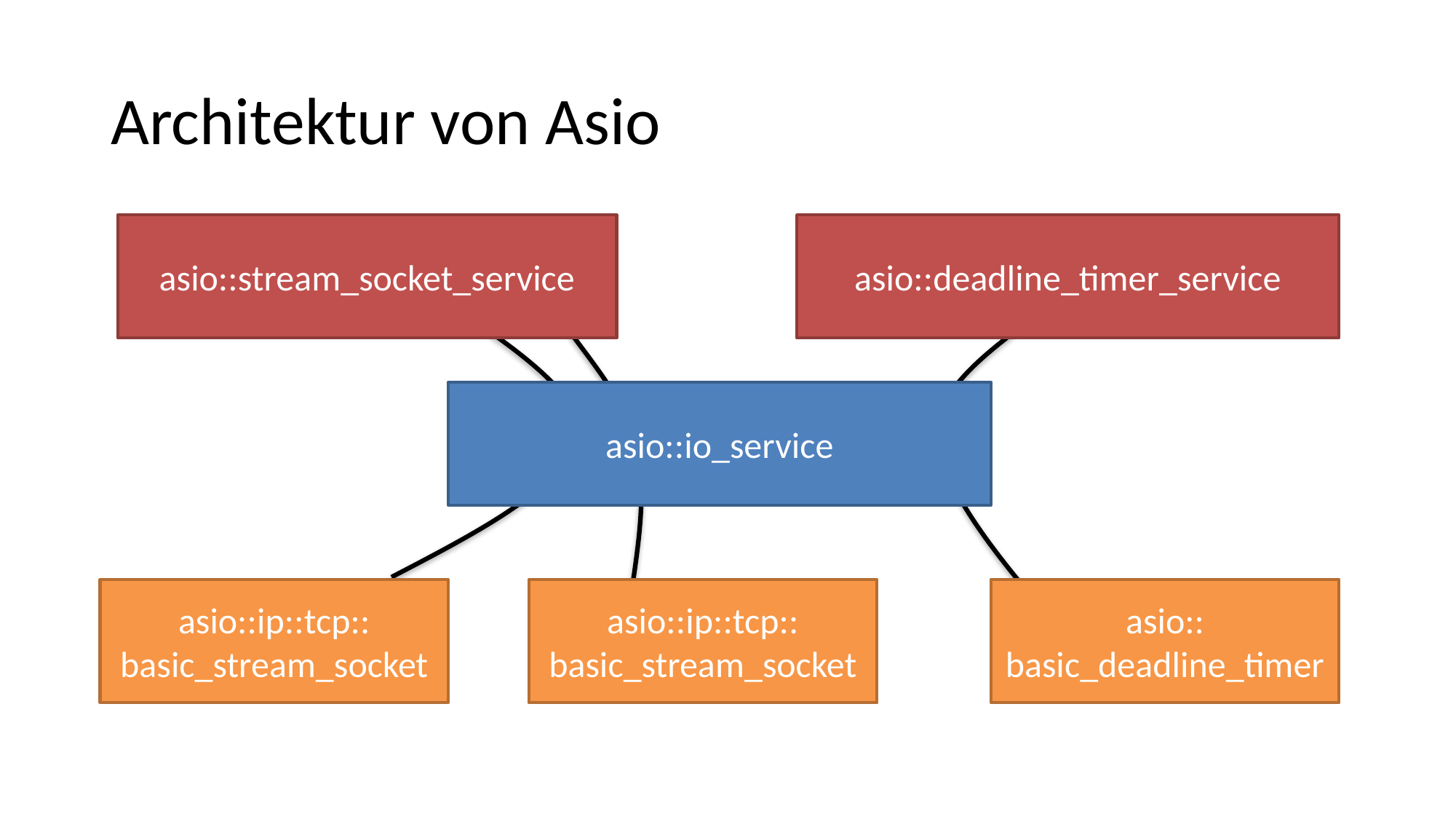

Architektur von Asio
asio::stream_socket_service
asio::deadline_timer_service

asio::io_service
asio::ip::tcp::
basic_stream_socket
asio::ip::tcp::
basic_stream_socket
asio::
basic_deadline_timer